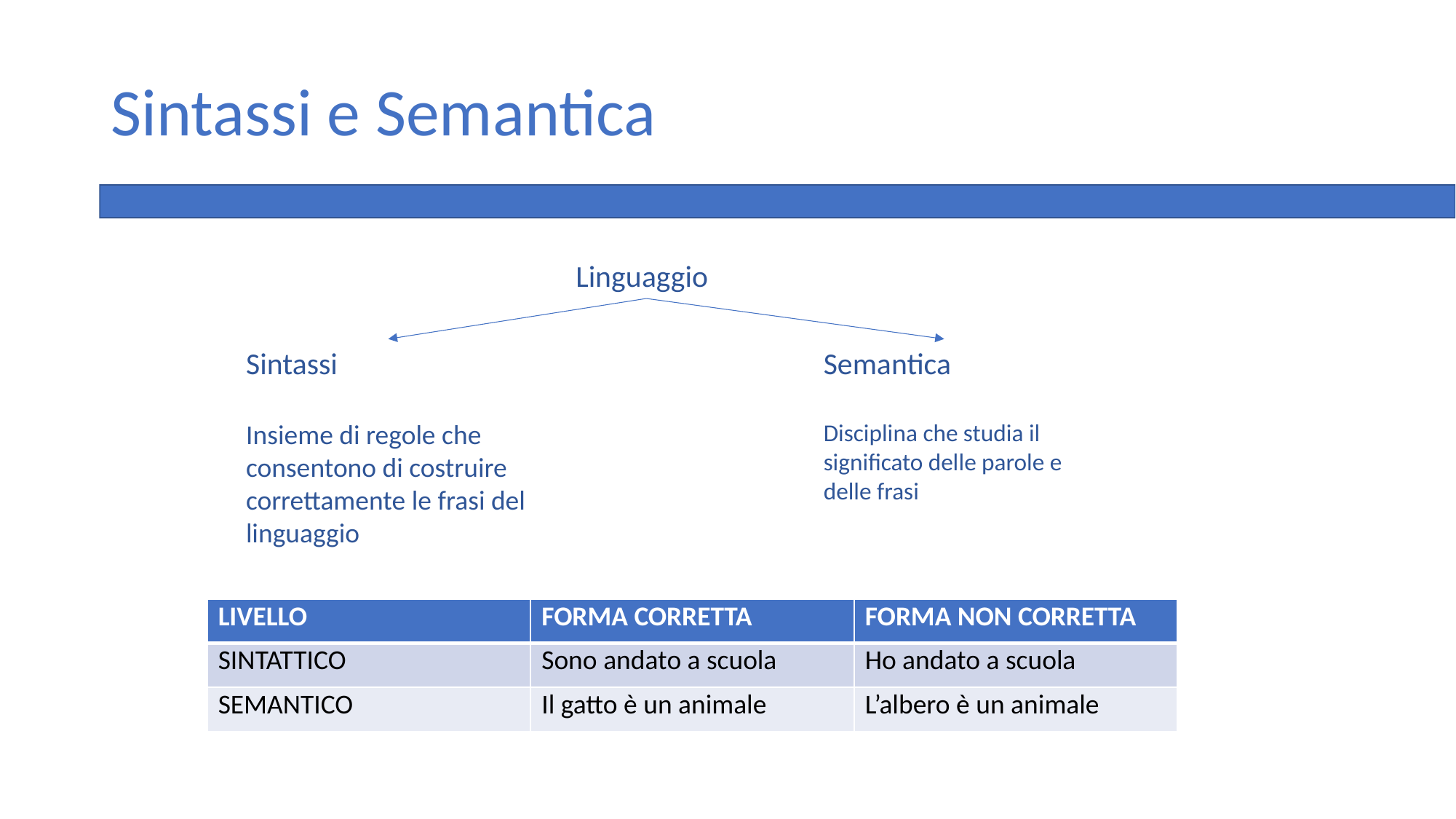

# Sintassi e Semantica
Linguaggio
Sintassi

Insieme di regole che consentono di costruire correttamente le frasi del linguaggio
Semantica

Disciplina che studia il significato delle parole e delle frasi
| LIVELLO | FORMA CORRETTA | FORMA NON CORRETTA |
| --- | --- | --- |
| SINTATTICO | Sono andato a scuola | Ho andato a scuola |
| SEMANTICO | Il gatto è un animale | L’albero è un animale |